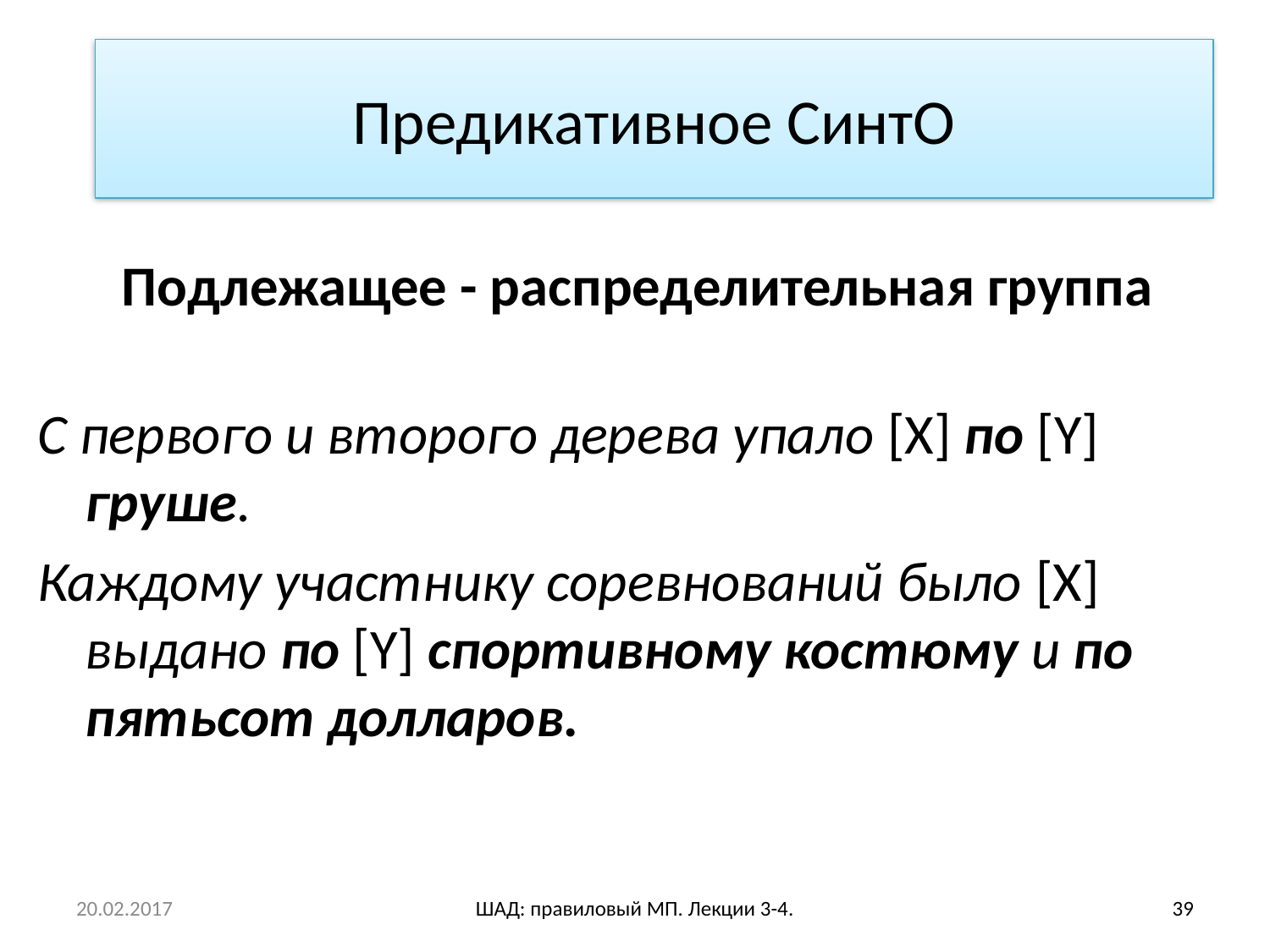

# Предикативное СинтО
Подлежащее - распределительная группа

С первого и второго дерева упало [X] по [Y] груше.
Каждому участнику соревнований было [X] выдано по [Y] спортивному костюму и по пятьсот долларов.
20.02.2017
ШАД: правиловый МП. Лекции 3-4.
39